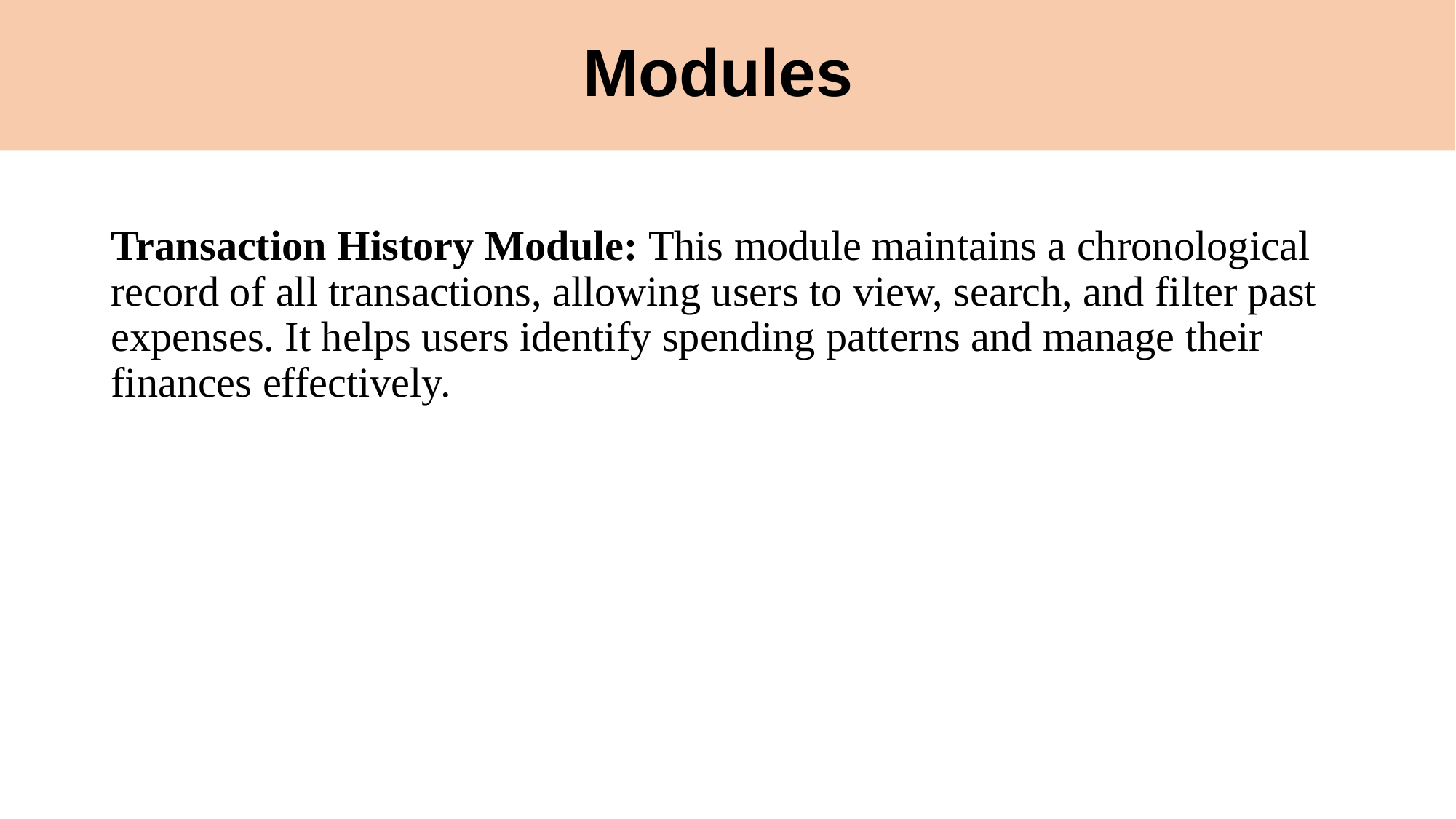

# Modules
Transaction History Module: This module maintains a chronological record of all transactions, allowing users to view, search, and filter past expenses. It helps users identify spending patterns and manage their finances effectively.